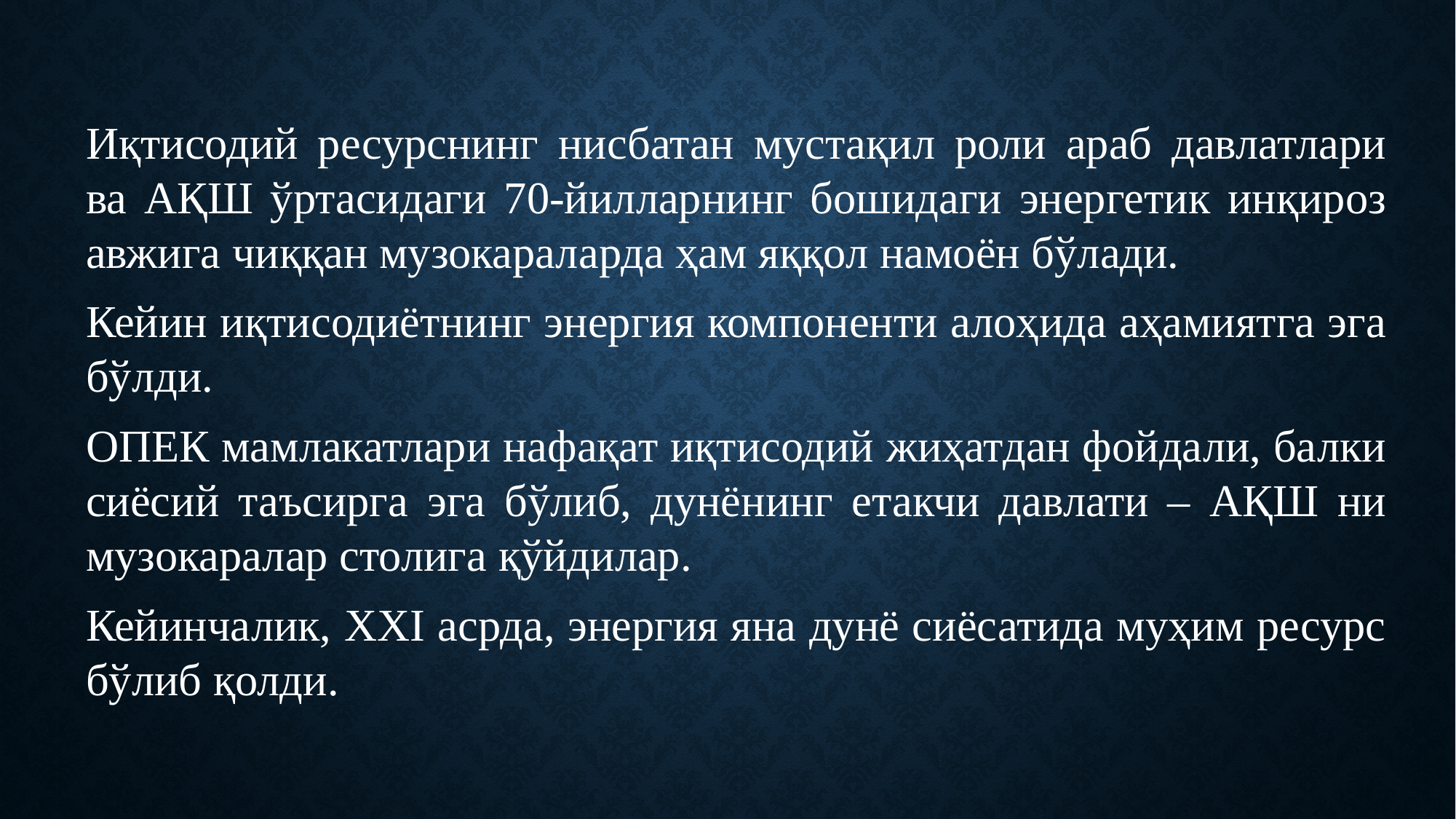

#
Иқтисодий ресурснинг нисбатан мустақил роли араб давлатлари ва АҚШ ўртасидаги 70-йилларнинг бошидаги энергетик инқироз авжига чиққан музокараларда ҳам яққол намоён бўлади.
Кейин иқтисодиётнинг энергия компоненти алоҳида аҳамиятга эга бўлди.
ОПEК мамлакатлари нафақат иқтисодий жиҳатдан фойдали, балки сиёсий таъсирга эга бўлиб, дунёнинг етакчи давлати – АҚШ ни музокаралар столига қўйдилар.
Кейинчалик, ХХI асрда, энергия яна дунё сиёсатида муҳим ресурс бўлиб қолди.